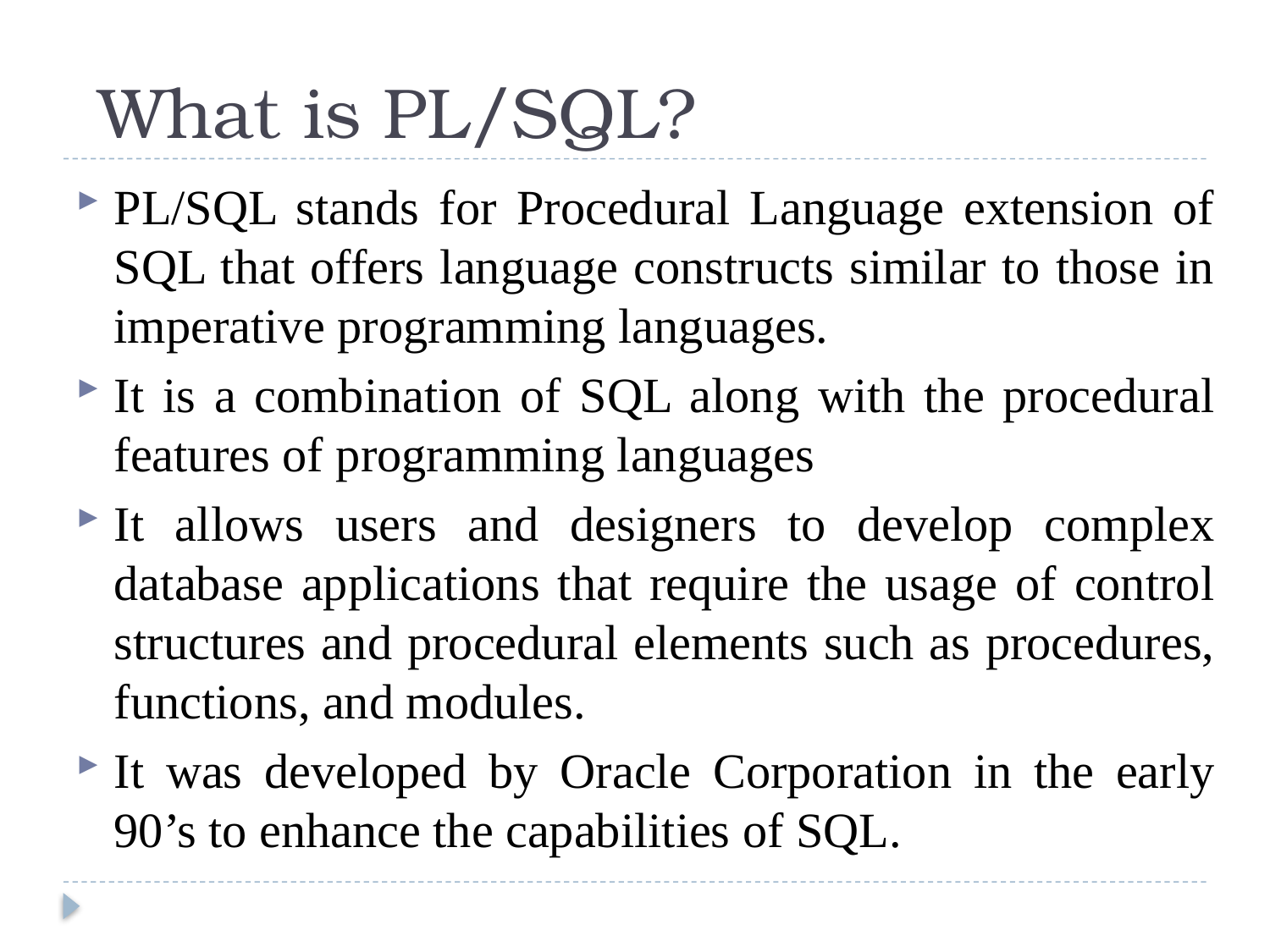

# What is PL/SQL?
PL/SQL stands for Procedural Language extension of SQL that offers language constructs similar to those in imperative programming languages.
It is a combination of SQL along with the procedural features of programming languages
It allows users and designers to develop complex database applications that require the usage of control structures and procedural elements such as procedures, functions, and modules.
It was developed by Oracle Corporation in the early 90’s to enhance the capabilities of SQL.